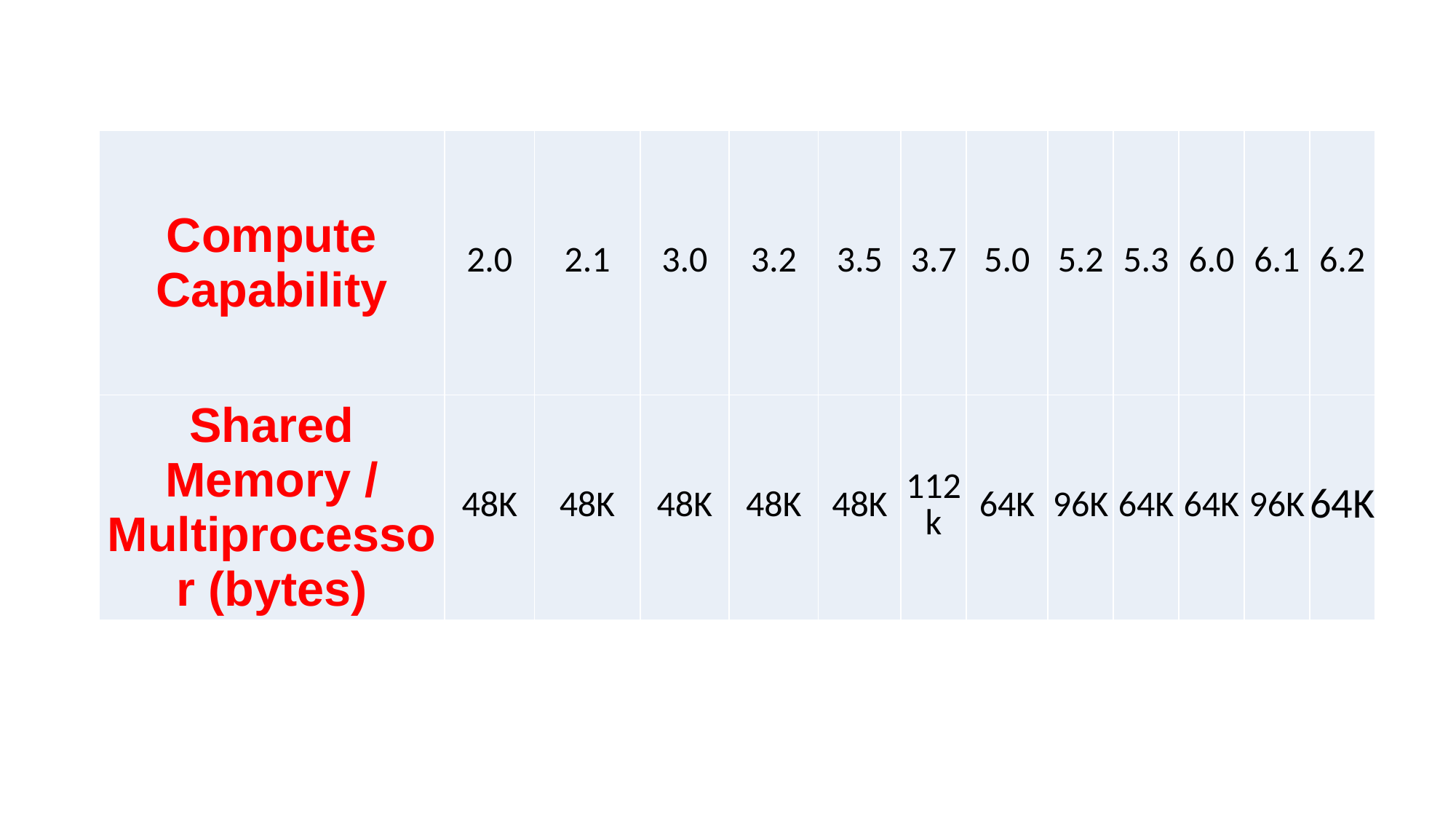

| Compute Capability | 2.0 | 2.1 | 3.0 | 3.2 | 3.5 | 3.7 | 5.0 | 5.2 | 5.3 | 6.0 | 6.1 | 6.2 |
| --- | --- | --- | --- | --- | --- | --- | --- | --- | --- | --- | --- | --- |
| Shared Memory / Multiprocessor (bytes) | 48K | 48K | 48K | 48K | 48K | 112k | 64K | 96K | 64K | 64K | 96K | 64K |